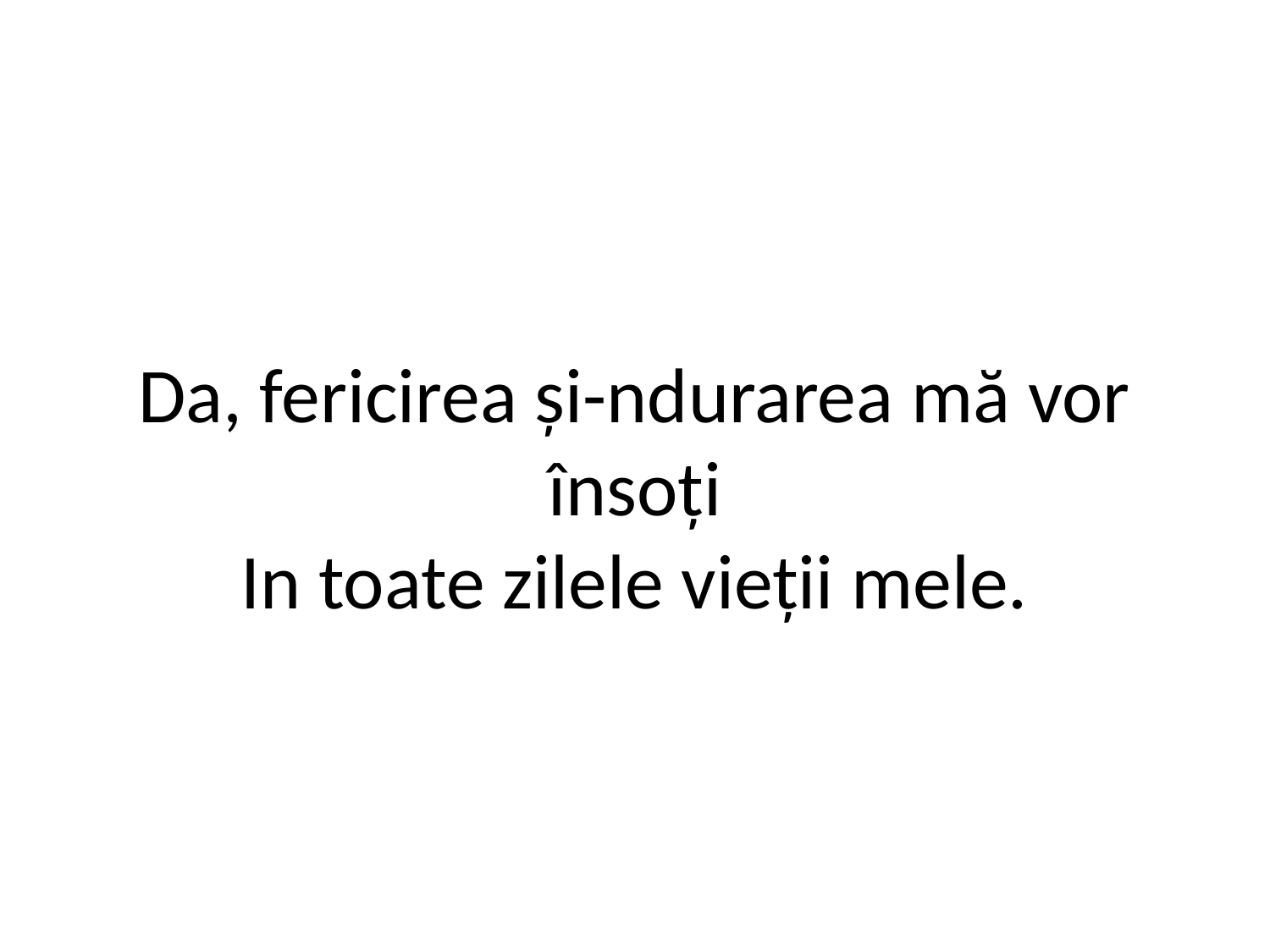

# Da, fericirea şi-ndurarea mă vor însoţi In toate zilele vieţii mele.